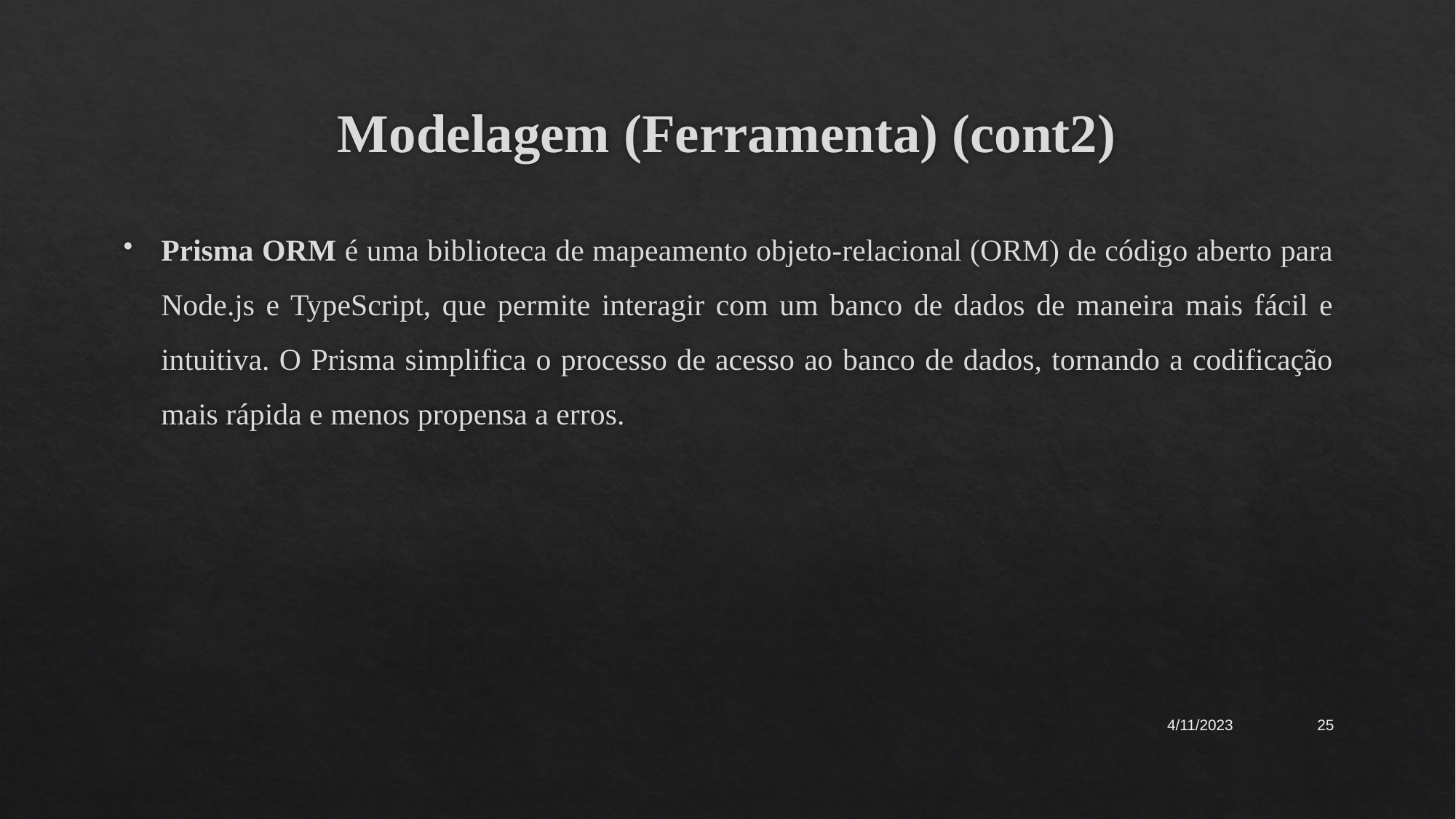

# Modelagem (Ferramenta) (cont2)
Prisma ORM é uma biblioteca de mapeamento objeto-relacional (ORM) de código aberto para Node.js e TypeScript, que permite interagir com um banco de dados de maneira mais fácil e intuitiva. O Prisma simplifica o processo de acesso ao banco de dados, tornando a codificação mais rápida e menos propensa a erros.
4/11/2023
25